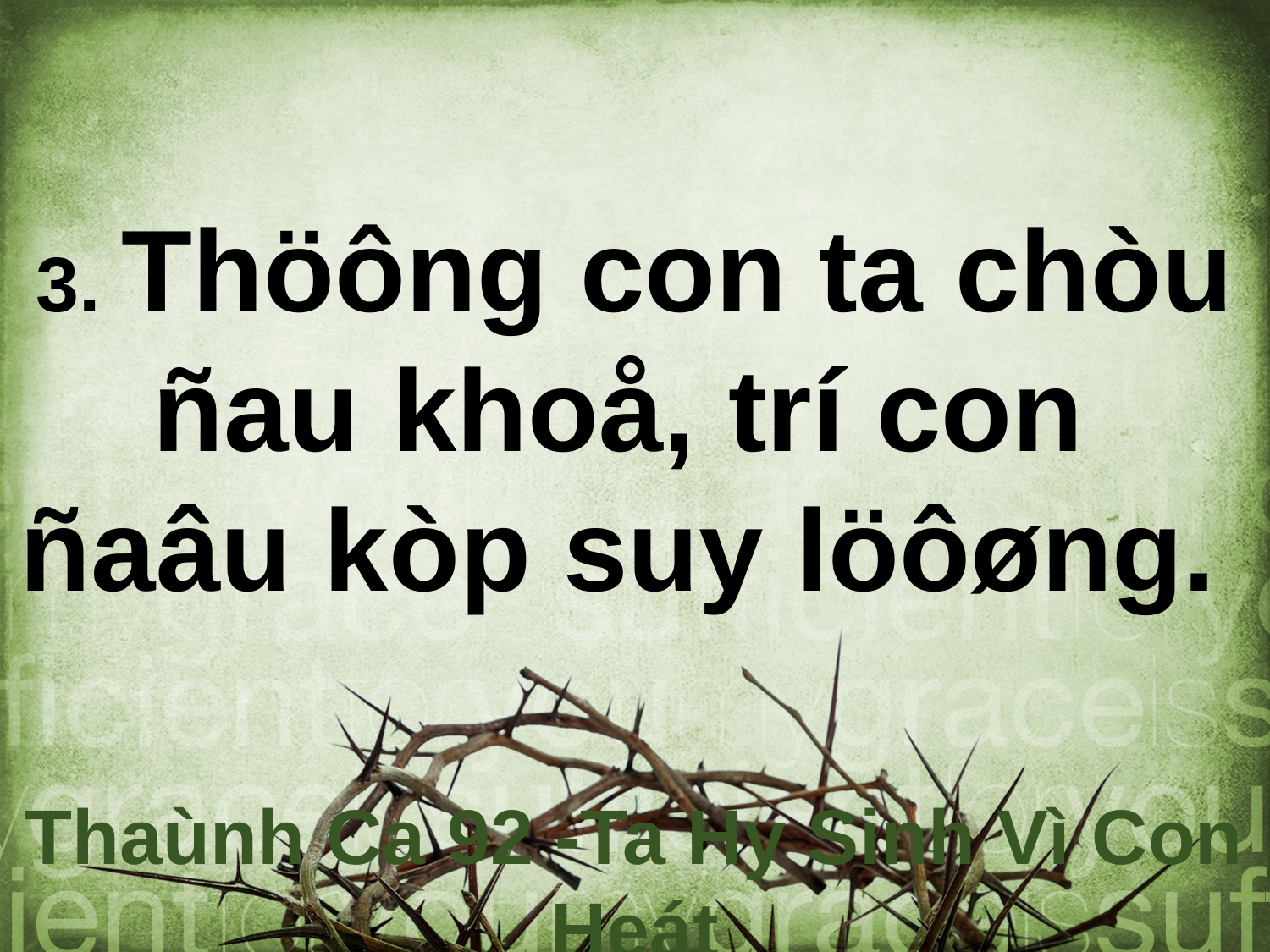

3. Thöông con ta chòu ñau khoå, trí con
ñaâu kòp suy löôøng.
Thaùnh Ca 92 -Ta Hy Sinh Vì Con Heát